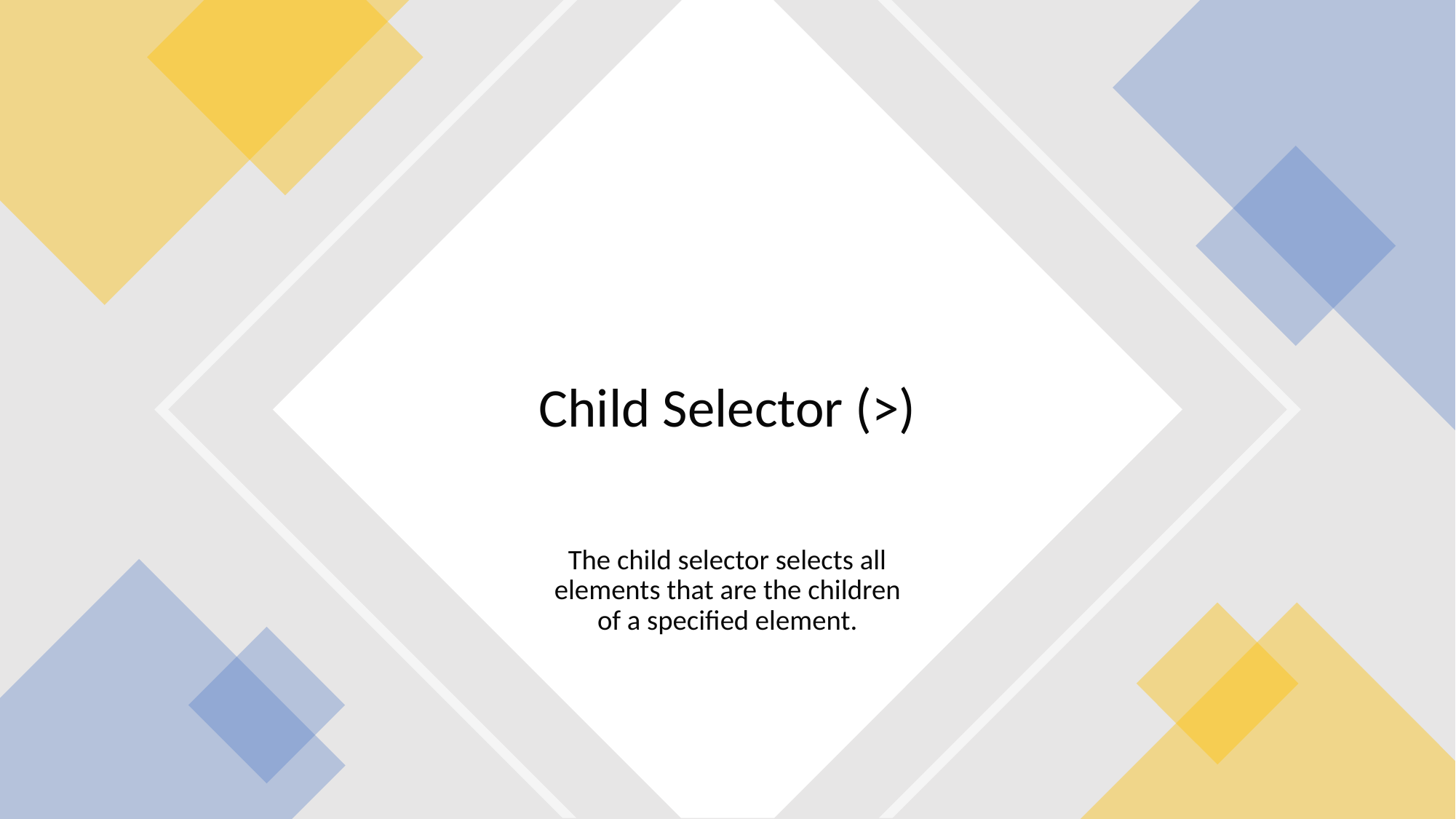

# Child Selector (>)
The child selector selects all elements that are the children of a specified element.